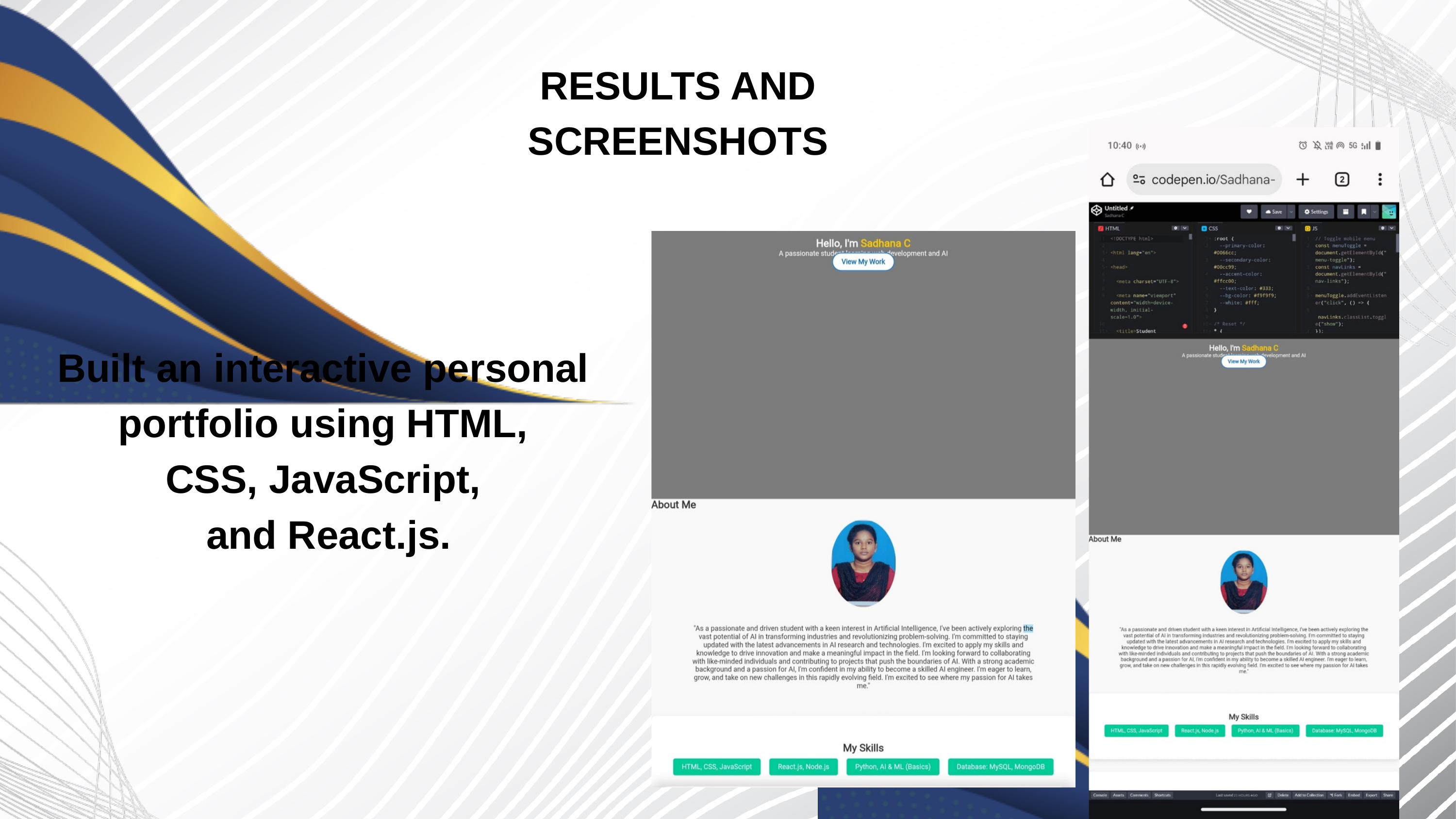

RESULTS AND SCREENSHOTS

Built an interactive personal
portfolio using HTML,
CSS, JavaScript,
and React.js.